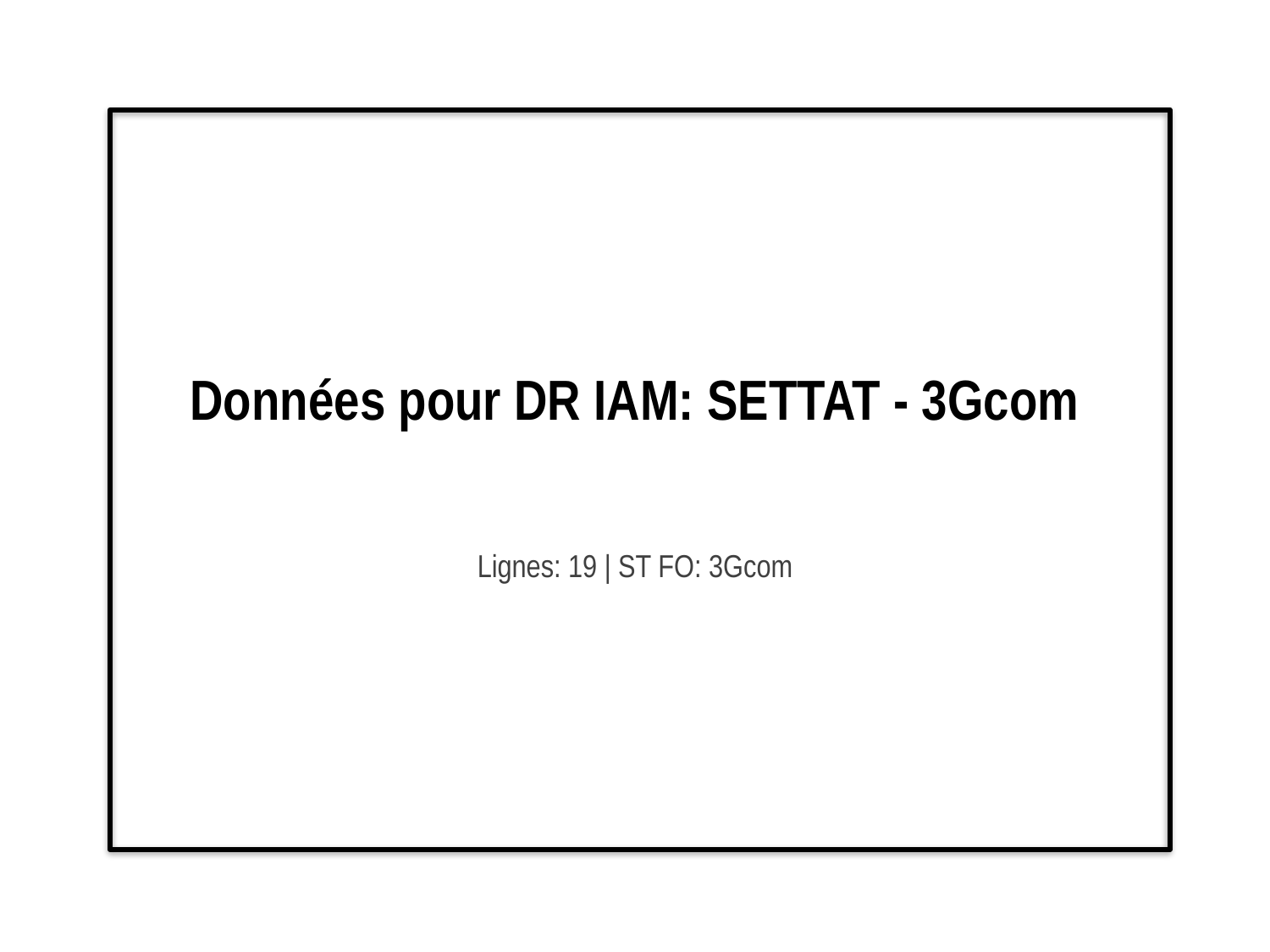

# Données pour DR IAM: SETTAT - 3Gcom
Lignes: 19 | ST FO: 3Gcom